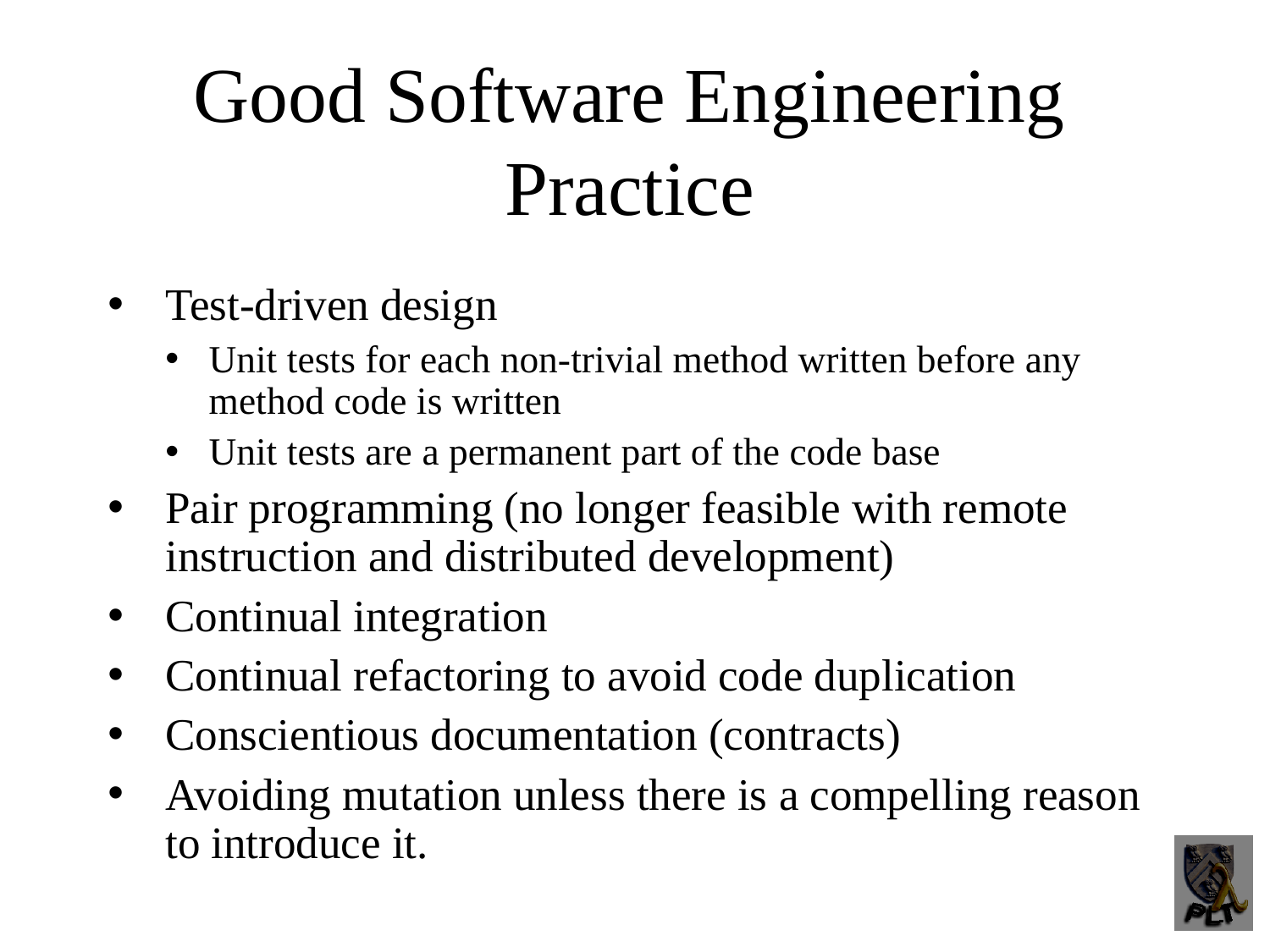

Good Software Engineering Practice
Test-driven design
Unit tests for each non-trivial method written before any method code is written
Unit tests are a permanent part of the code base
Pair programming (no longer feasible with remote instruction and distributed development)
Continual integration
Continual refactoring to avoid code duplication
Conscientious documentation (contracts)‏
Avoiding mutation unless there is a compelling reason to introduce it.